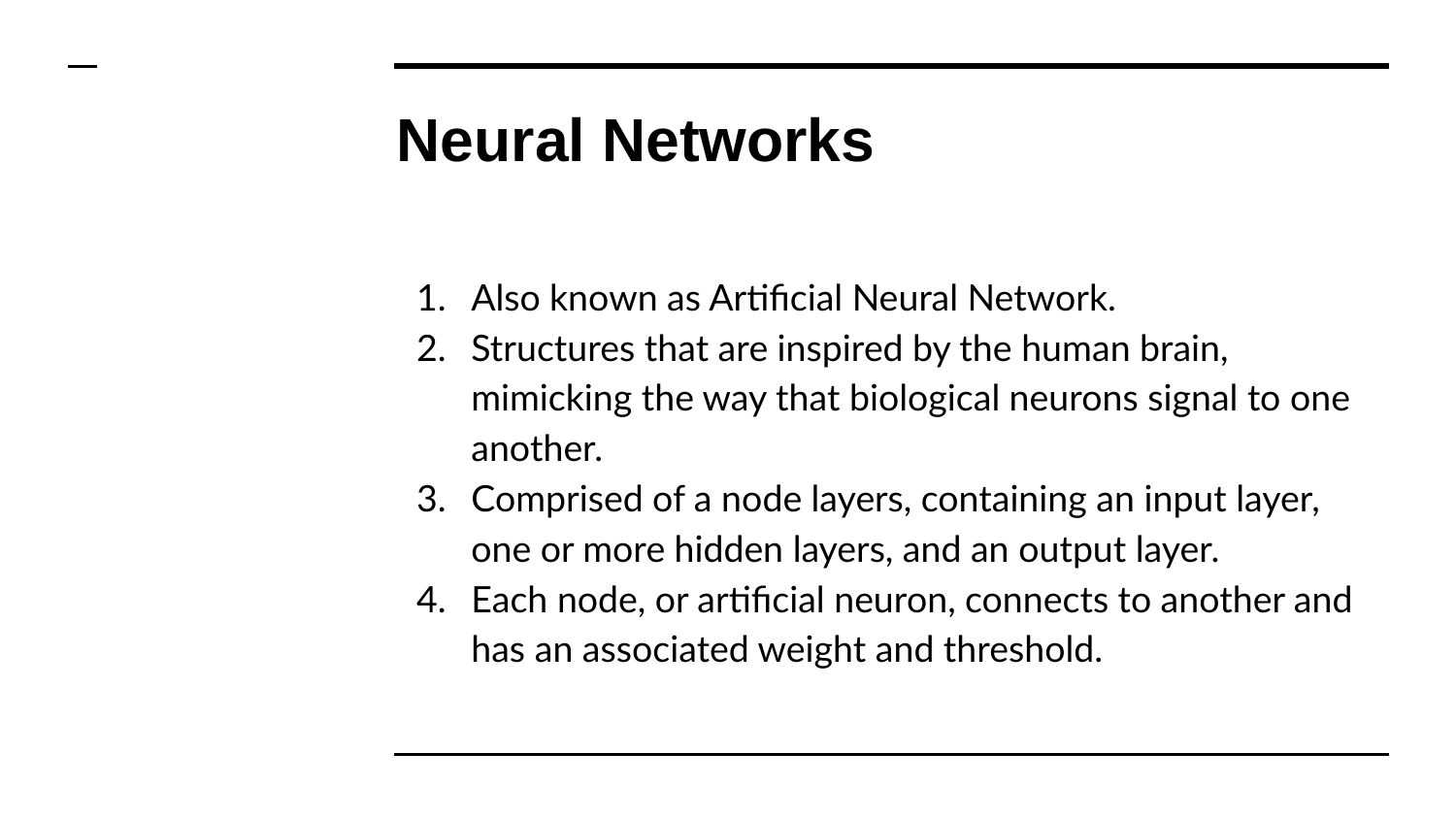

# Neural Networks
Also known as Artificial Neural Network.
Structures that are inspired by the human brain, mimicking the way that biological neurons signal to one another.
Comprised of a node layers, containing an input layer, one or more hidden layers, and an output layer.
Each node, or artificial neuron, connects to another and has an associated weight and threshold.